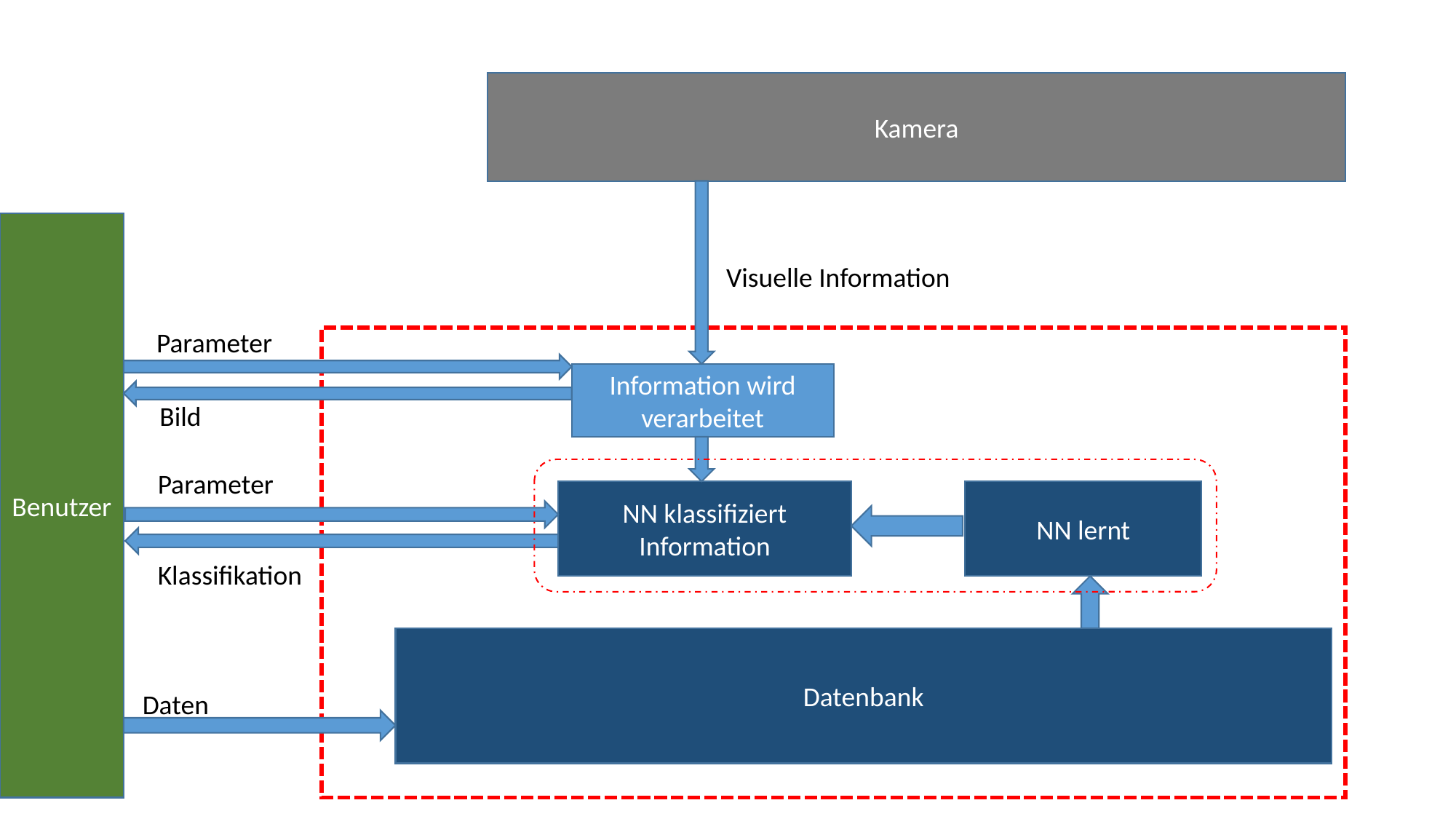

Kamera

Benutzer
Visuelle Information
Parameter

Information wird verarbeitet

Bild

Parameter
NN klassifiziert Information
NN lernt

Klassifikation

Datenbank
Daten